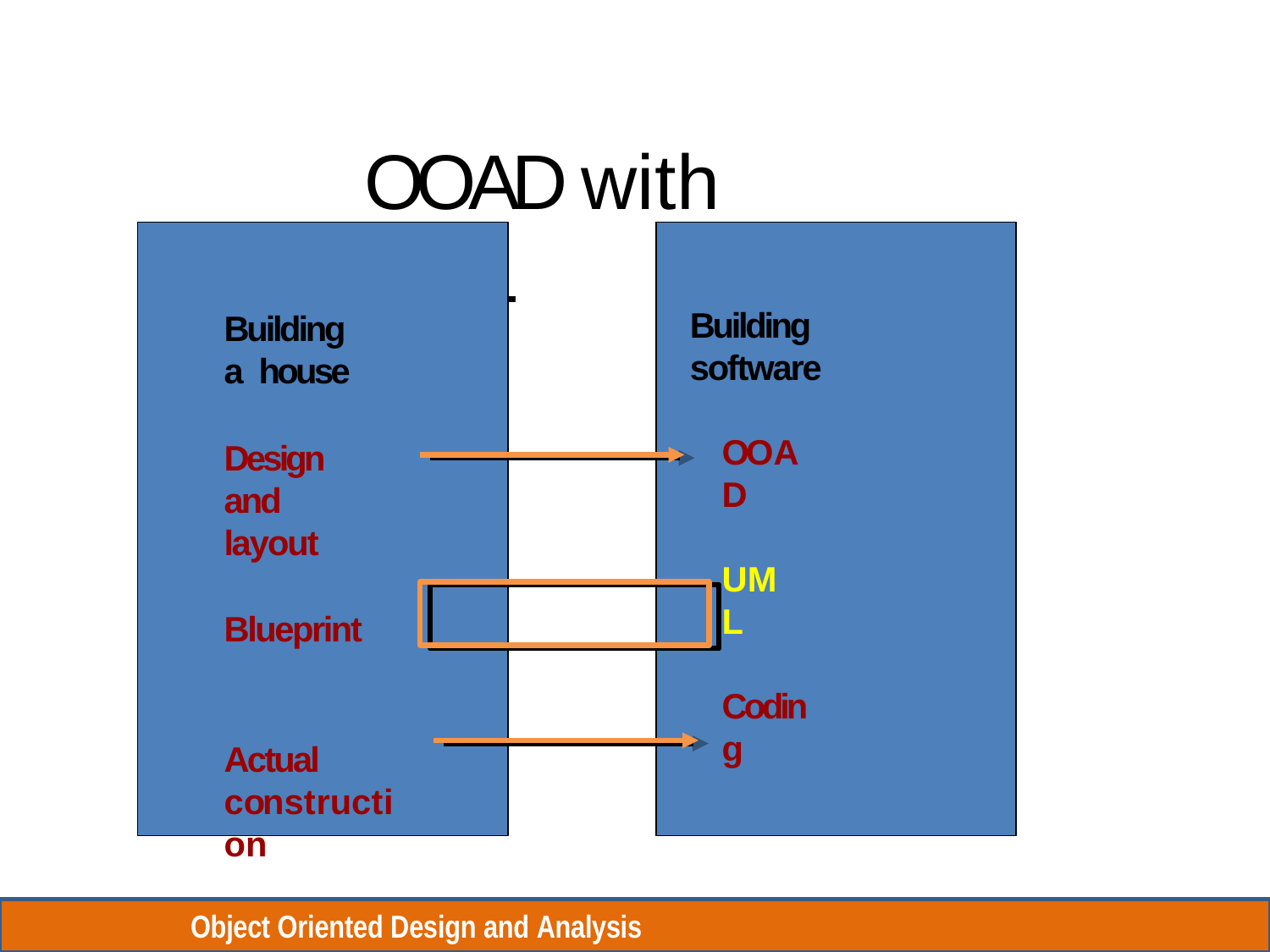

# OOAD with UML

Building software
Building a  house

Design and  layout

Blueprint

Actual  construction
OOAD

UML

Coding

Object Oriented Design and Analysis